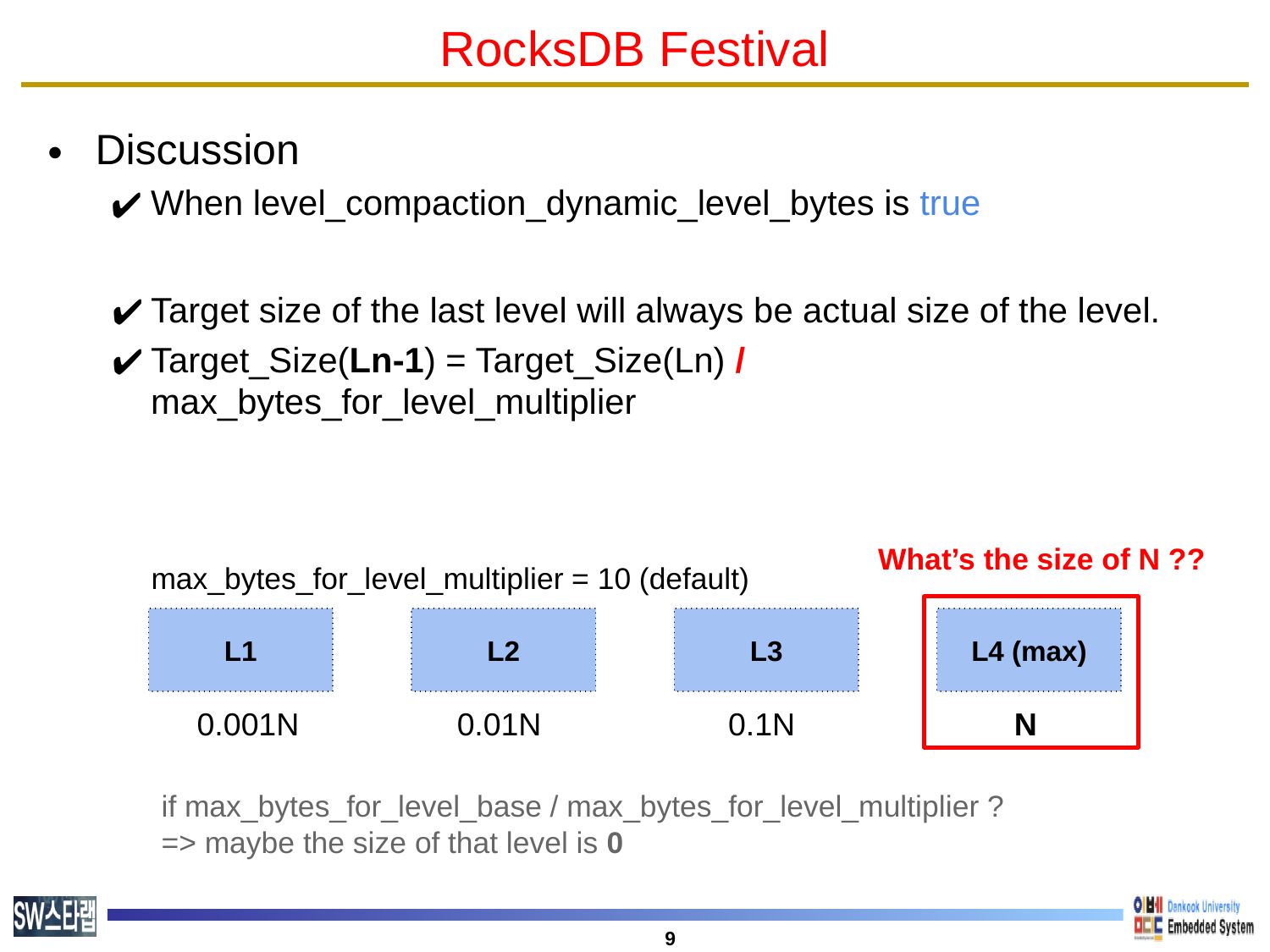

# RocksDB Festival
Discussion
When level_compaction_dynamic_level_bytes is true

Target size of the last level will always be actual size of the level.
Target_Size(Ln-1) = Target_Size(Ln) / max_bytes_for_level_multiplier
What’s the size of N ??
max_bytes_for_level_multiplier = 10 (default)

L1
L2
L3
L4 (max)
0.001N
0.01N
0.1N
N
if max_bytes_for_level_base / max_bytes_for_level_multiplier ?
=> maybe the size of that level is 0
9